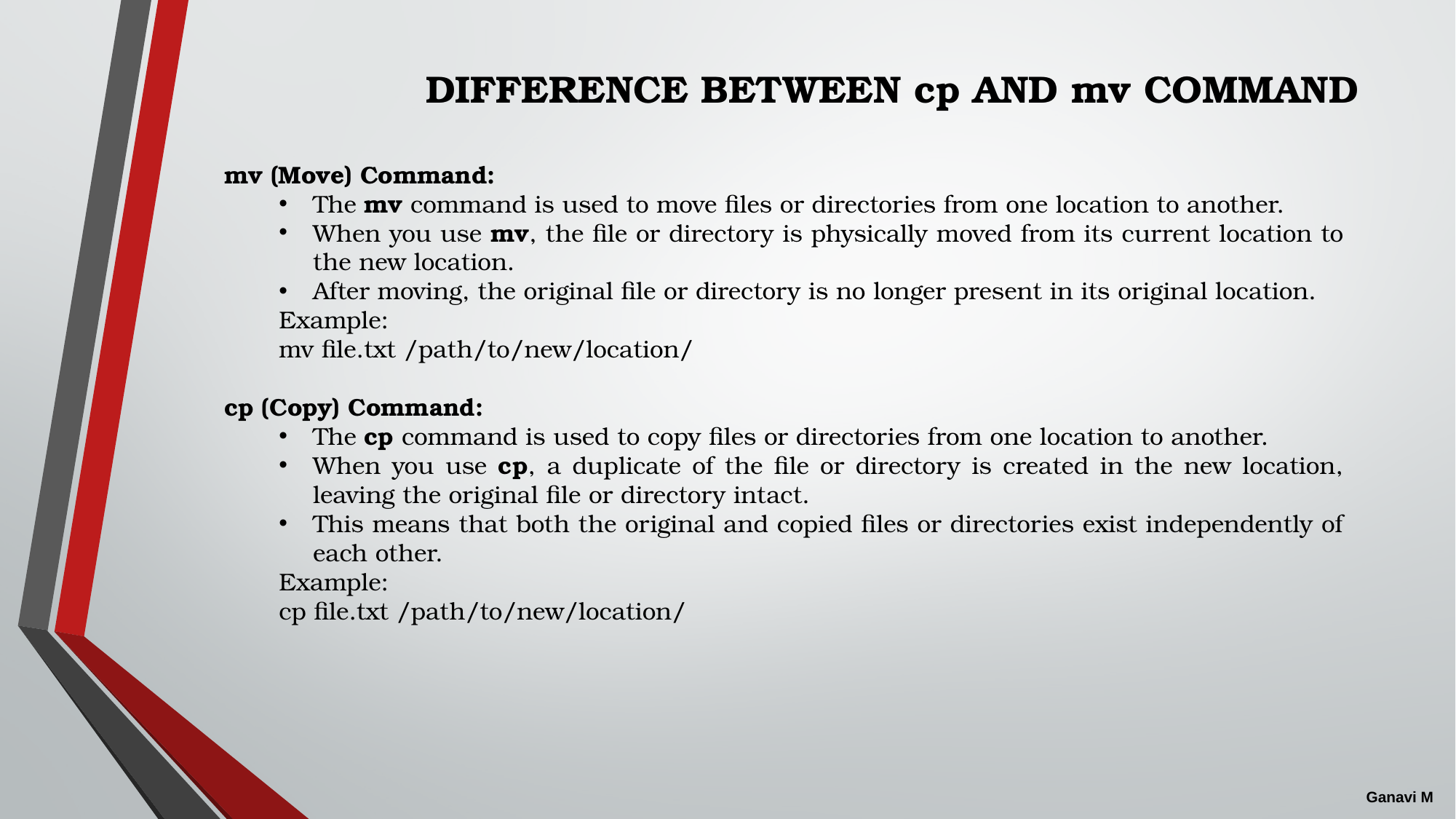

DIFFERENCE BETWEEN cp AND mv COMMAND
mv (Move) Command:
The mv command is used to move files or directories from one location to another.
When you use mv, the file or directory is physically moved from its current location to the new location.
After moving, the original file or directory is no longer present in its original location.
Example:
mv file.txt /path/to/new/location/

cp (Copy) Command:
The cp command is used to copy files or directories from one location to another.
When you use cp, a duplicate of the file or directory is created in the new location, leaving the original file or directory intact.
This means that both the original and copied files or directories exist independently of each other.
Example:
cp file.txt /path/to/new/location/

Ganavi M